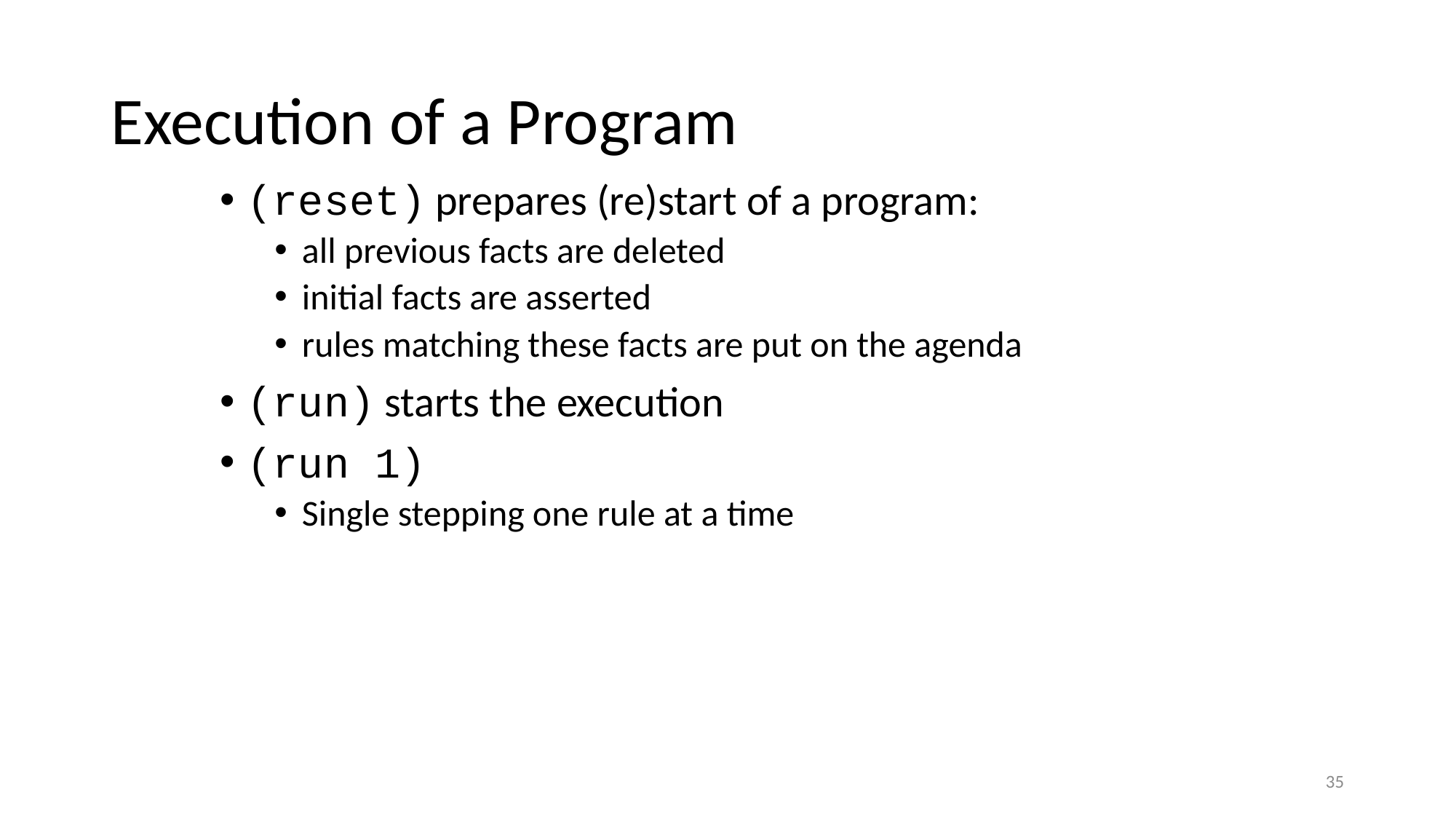

# Execution of a Program
(reset) prepares (re)start of a program:
all previous facts are deleted
initial facts are asserted
rules matching these facts are put on the agenda
(run) starts the execution
(run 1)
Single stepping one rule at a time
35